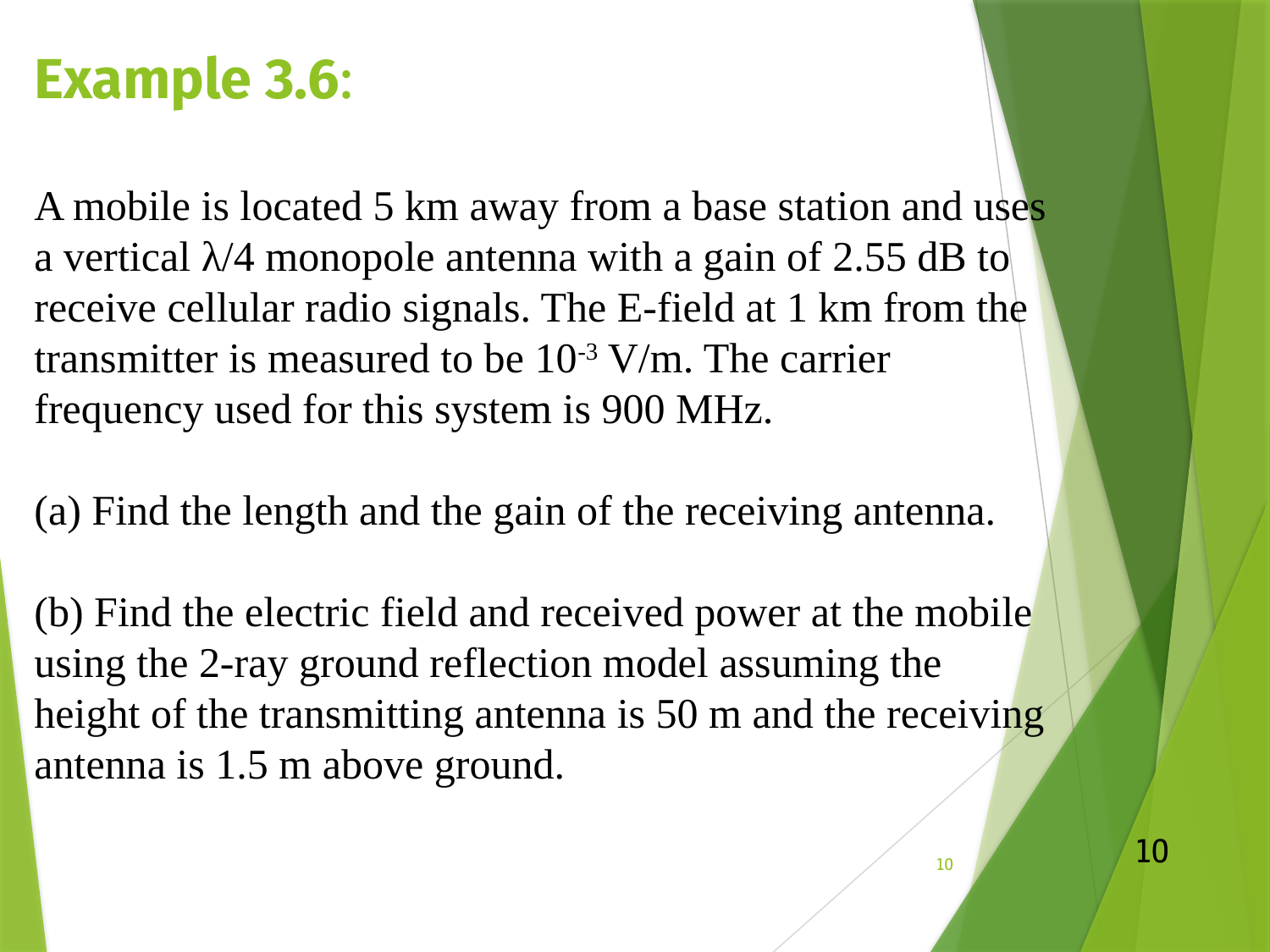

# Example 3.6: A mobile is located 5 km away from a base station and uses a vertical λ/4 monopole antenna with a gain of 2.55 dB to receive cellular radio signals. The E-field at 1 km from the transmitter is measured to be 10-3 V/m. The carrier frequency used for this system is 900 MHz. (a) Find the length and the gain of the receiving antenna. (b) Find the electric field and received power at the mobile using the 2-ray ground reflection model assuming the height of the transmitting antenna is 50 m and the receiving antenna is 1.5 m above ground.
10